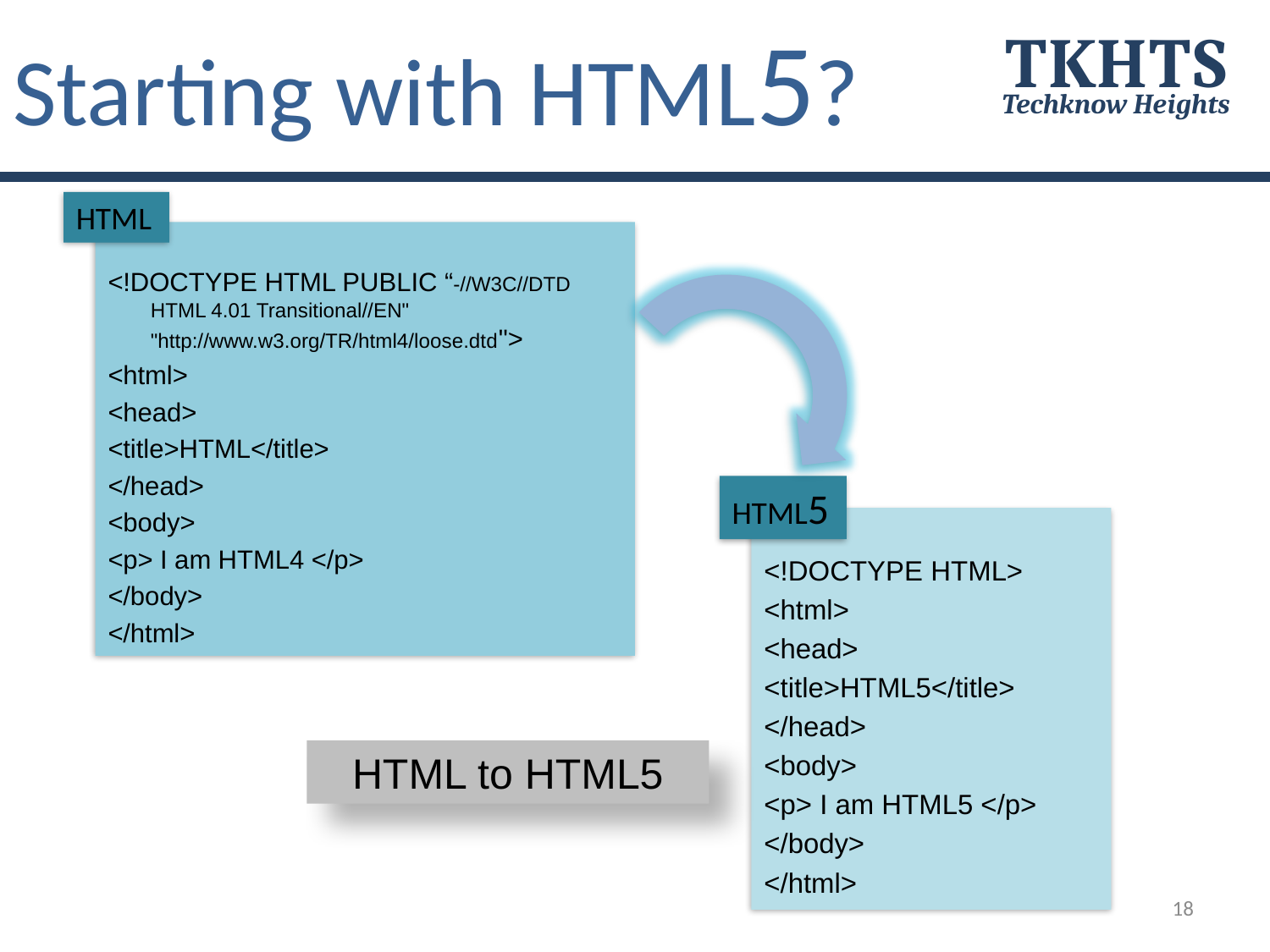

# Starting with HTML5?
TKHTS
Techknow Heights

HTML

<!DOCTYPE HTML PUBLIC “-//W3C//DTD HTML 4.01 Transitional//EN" "http://www.w3.org/TR/html4/loose.dtd">
<html>
<head>
<title>HTML</title>
</head>
<body>
<p> I am HTML4 </p>
</body>
</html>

HTML5

<!DOCTYPE HTML>
<html>
<head>
<title>HTML5</title>
</head>
<body>
<p> I am HTML5 </p>
</body>
</html>
HTML to HTML5
18